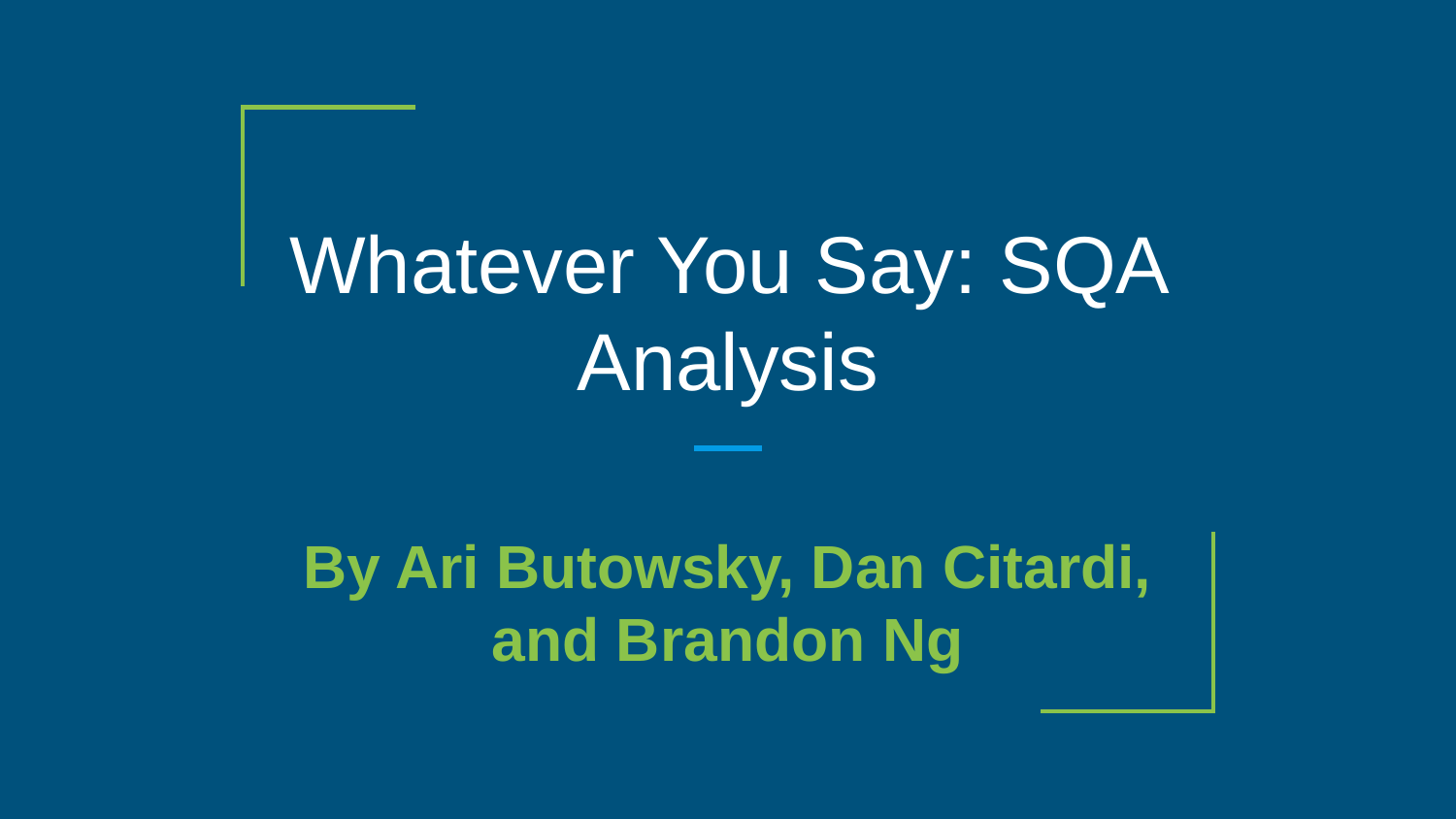

# Whatever You Say: SQA Analysis
By Ari Butowsky, Dan Citardi, and Brandon Ng